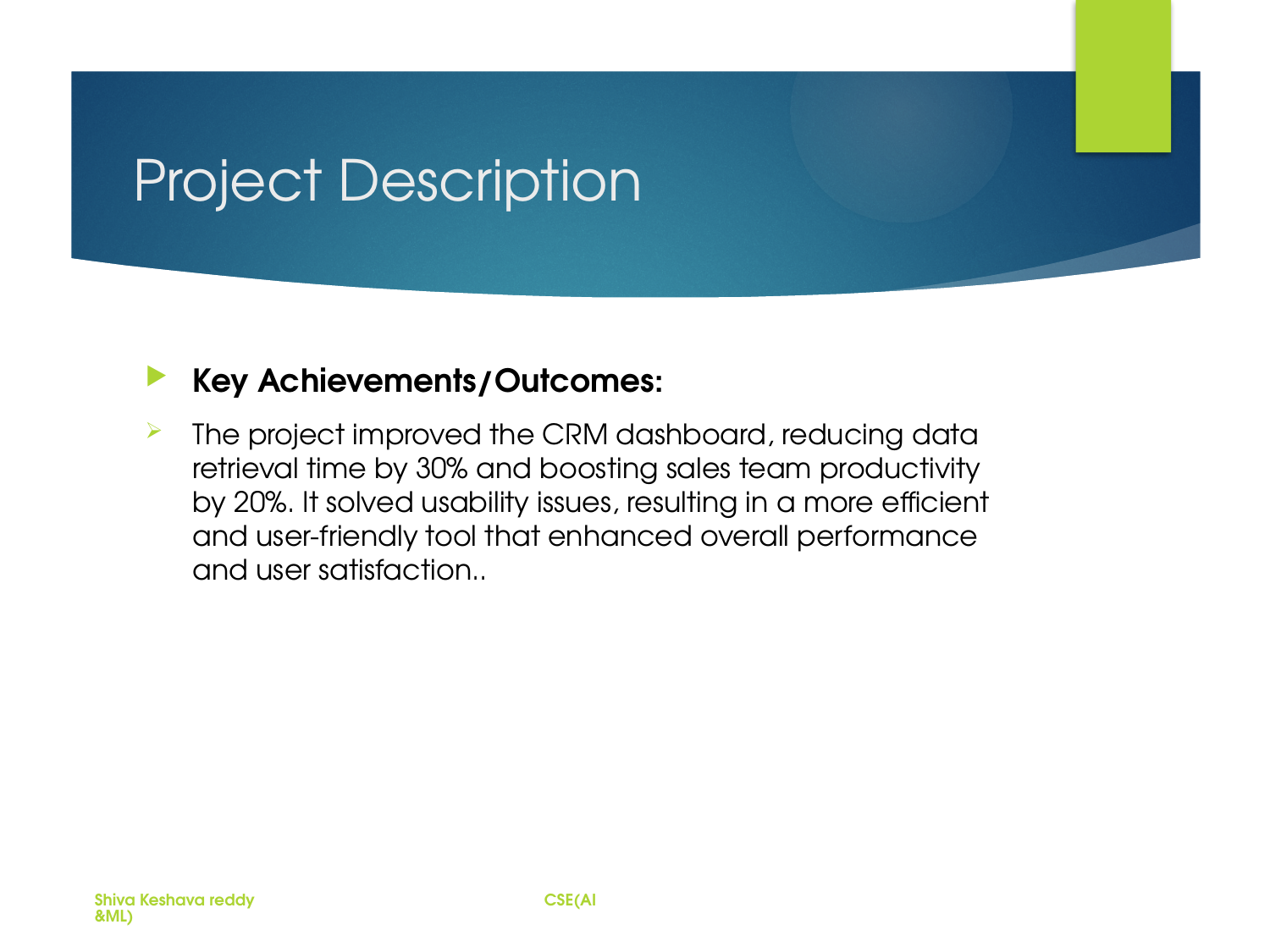

# Project Description
Key Achievements/Outcomes:
The project improved the CRM dashboard, reducing data retrieval time by 30% and boosting sales team productivity by 20%. It solved usability issues, resulting in a more efficient and user-friendly tool that enhanced overall performance and user satisfaction..

Shiva Keshava reddy                                                                 CSE(AI&ML)